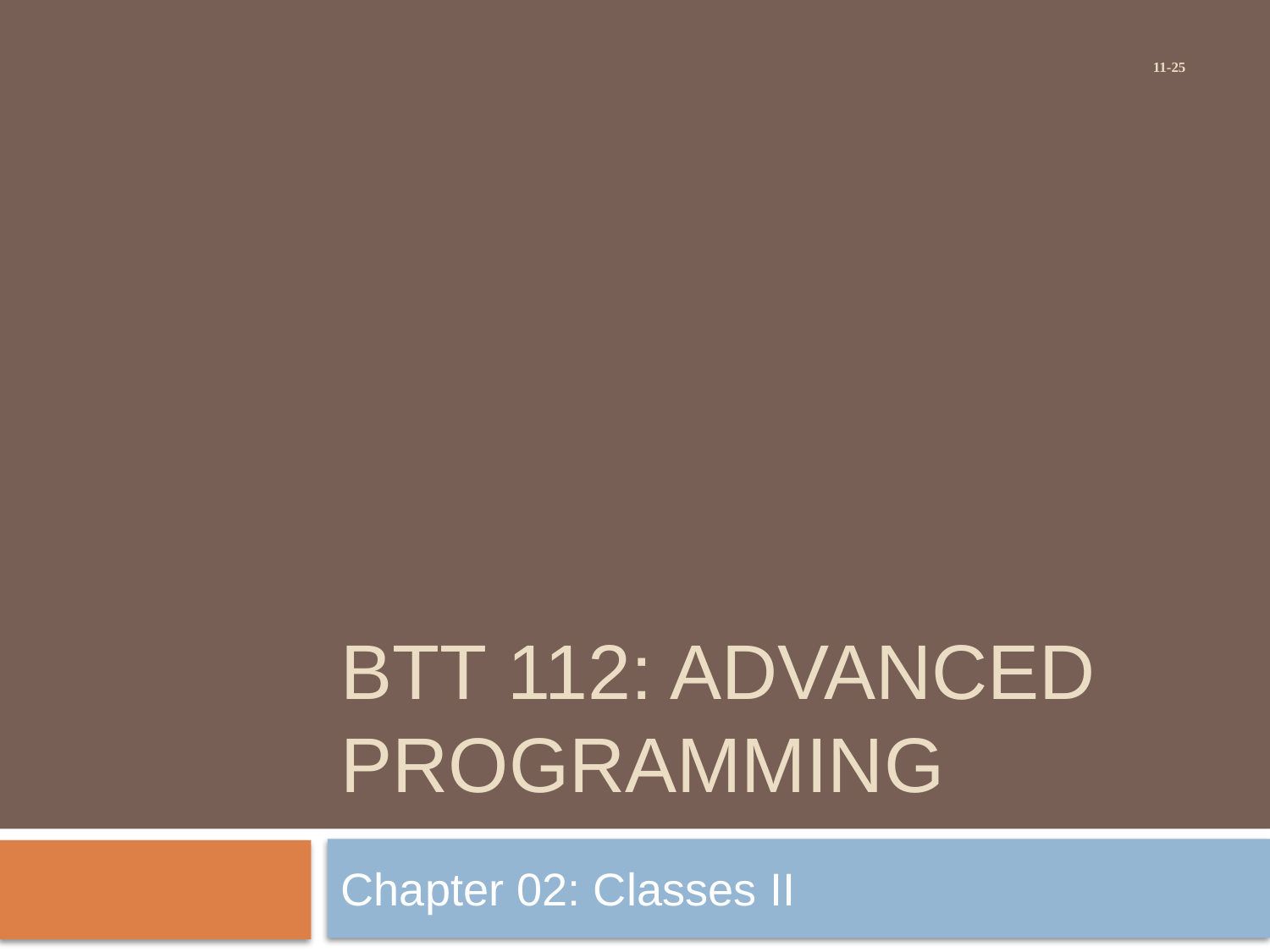

11-25
# BTT 112: ADVANCED PROGRAMMING
Chapter 02: Classes II